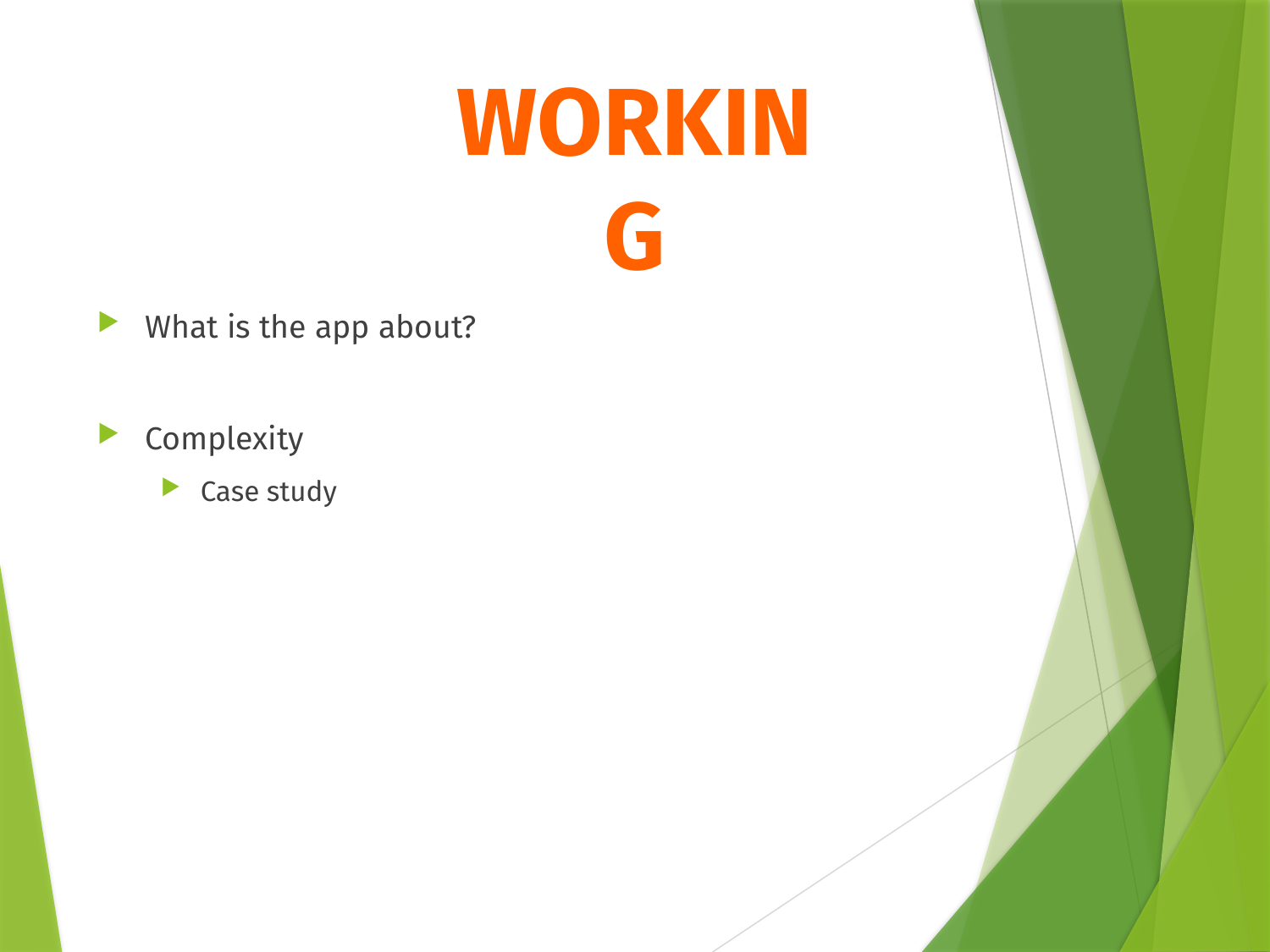

# Working
What is the app about?

Complexity
Case study